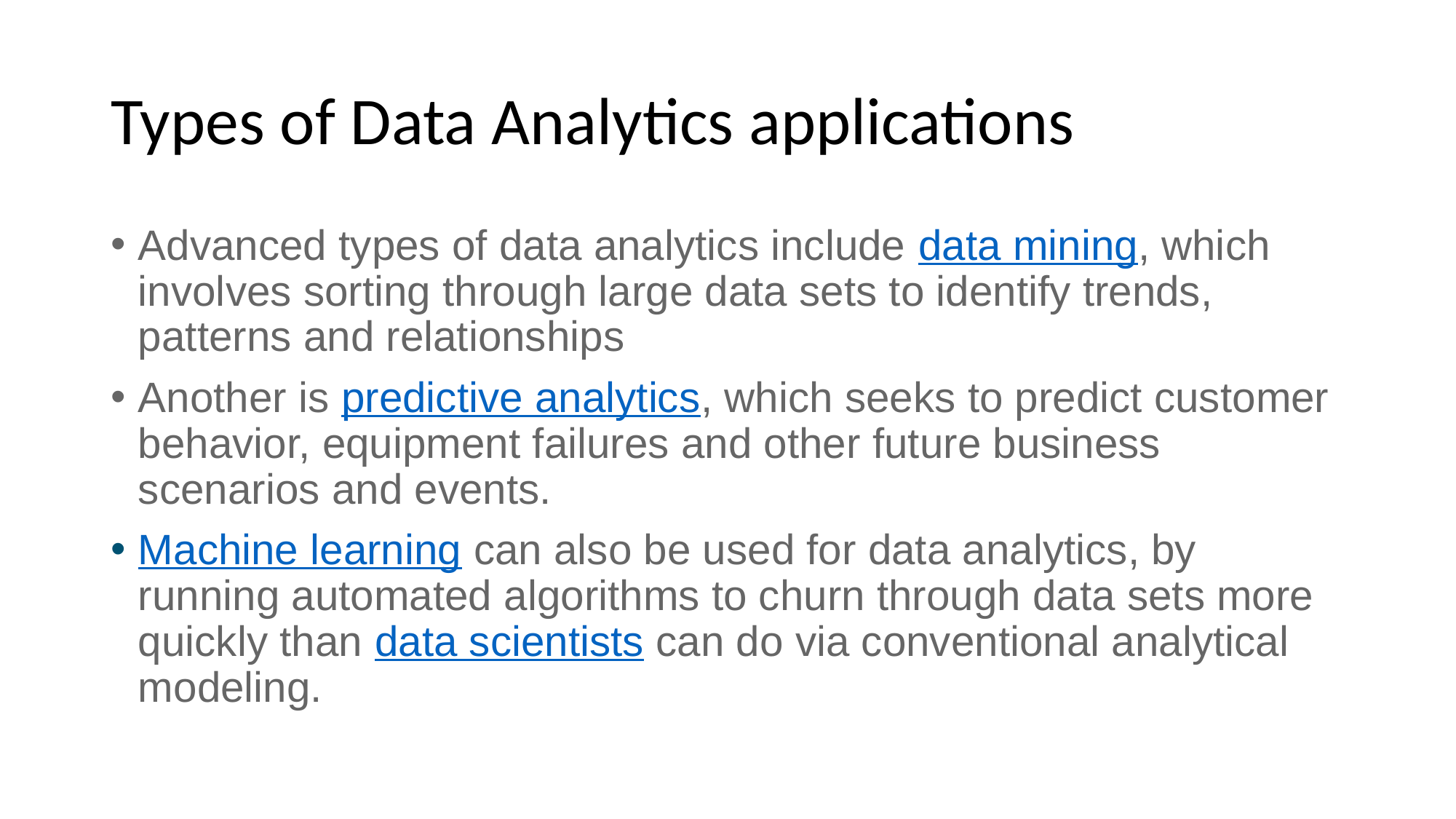

# Types of Data Analytics applications
Advanced types of data analytics include data mining, which involves sorting through large data sets to identify trends, patterns and relationships
Another is predictive analytics, which seeks to predict customer behavior, equipment failures and other future business scenarios and events.
Machine learning can also be used for data analytics, by running automated algorithms to churn through data sets more quickly than data scientists can do via conventional analytical modeling.